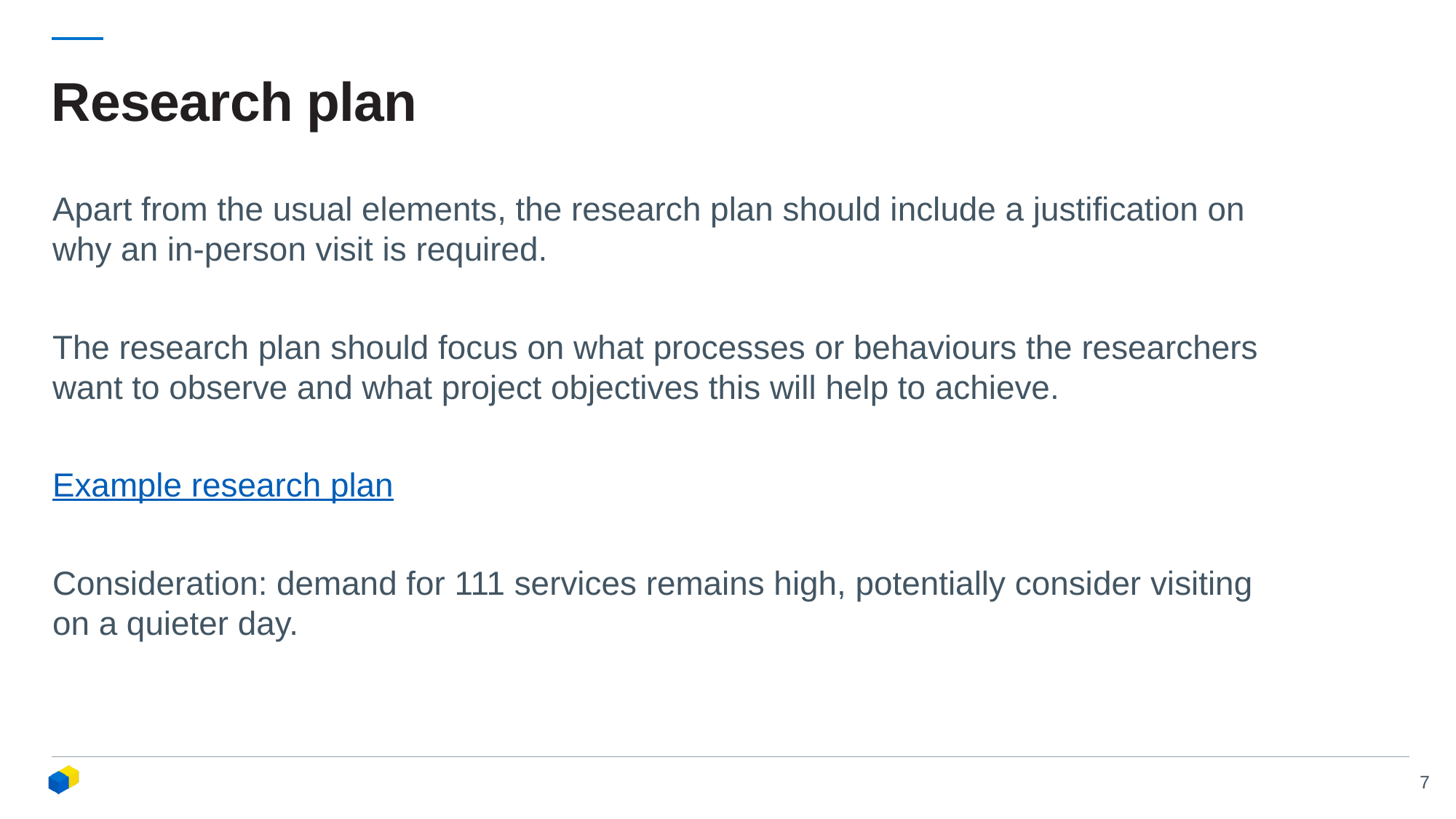

# Research plan
Apart from the usual elements, the research plan should include a justification on why an in-person visit is required.

The research plan should focus on what processes or behaviours the researchers want to observe and what project objectives this will help to achieve.

Example research plan

Consideration: demand for 111 services remains high, potentially consider visiting on a quieter day.